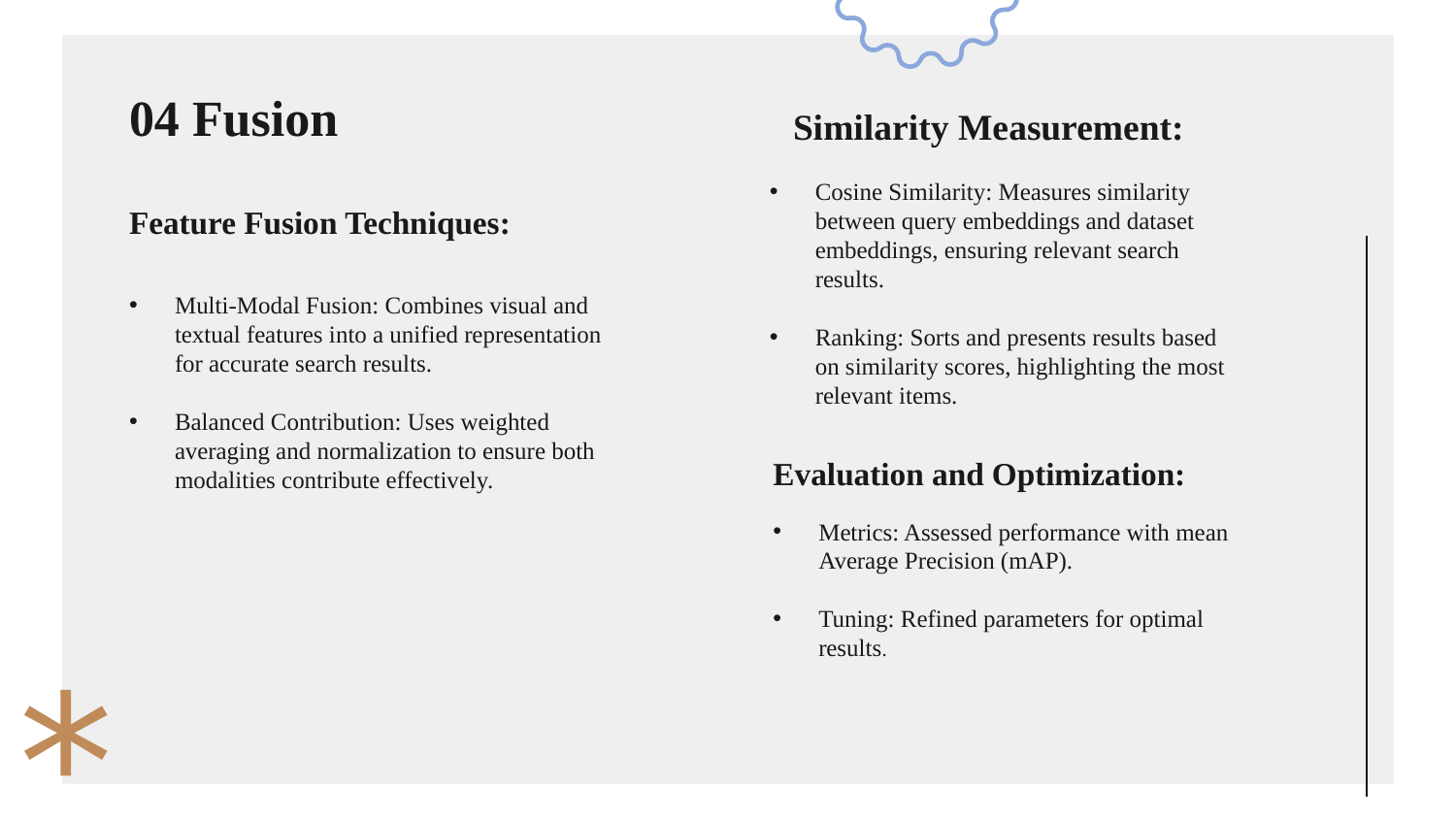

# 04 Fusion
Similarity Measurement:
Cosine Similarity: Measures similarity between query embeddings and dataset embeddings, ensuring relevant search results.

Ranking: Sorts and presents results based on similarity scores, highlighting the most relevant items.

Feature Fusion Techniques:
Multi-Modal Fusion: Combines visual and textual features into a unified representation for accurate search results.

Balanced Contribution: Uses weighted averaging and normalization to ensure both modalities contribute effectively.
Evaluation and Optimization:
Metrics: Assessed performance with mean Average Precision (mAP).

Tuning: Refined parameters for optimal results.